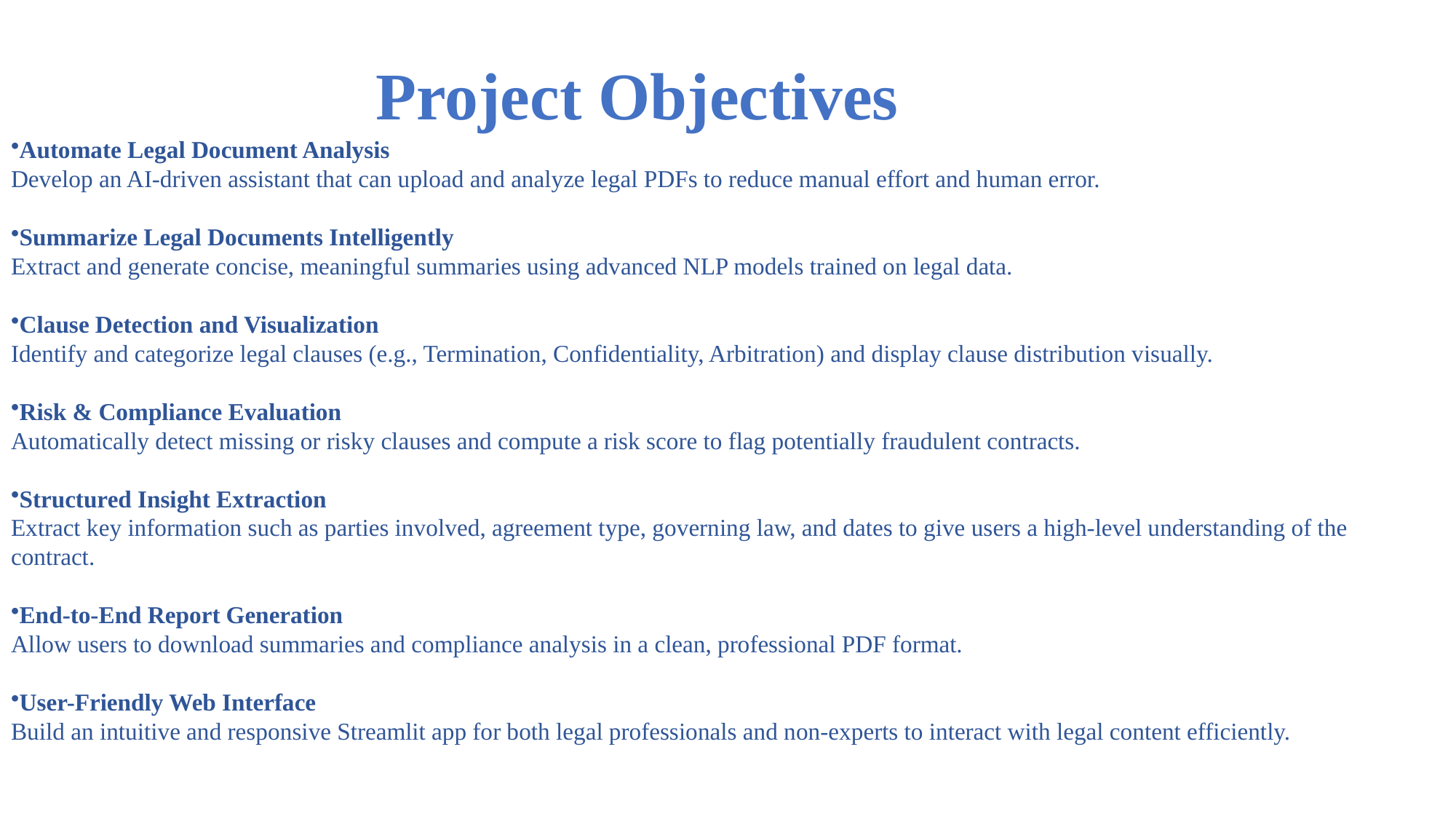

Project Objectives
Automate Legal Document Analysis
Develop an AI-driven assistant that can upload and analyze legal PDFs to reduce manual effort and human error.

Summarize Legal Documents Intelligently
Extract and generate concise, meaningful summaries using advanced NLP models trained on legal data.

Clause Detection and Visualization
Identify and categorize legal clauses (e.g., Termination, Confidentiality, Arbitration) and display clause distribution visually.

Risk & Compliance Evaluation
Automatically detect missing or risky clauses and compute a risk score to flag potentially fraudulent contracts.

Structured Insight Extraction
Extract key information such as parties involved, agreement type, governing law, and dates to give users a high-level understanding of the contract.

End-to-End Report Generation
Allow users to download summaries and compliance analysis in a clean, professional PDF format.

User-Friendly Web Interface
Build an intuitive and responsive Streamlit app for both legal professionals and non-experts to interact with legal content efficiently.